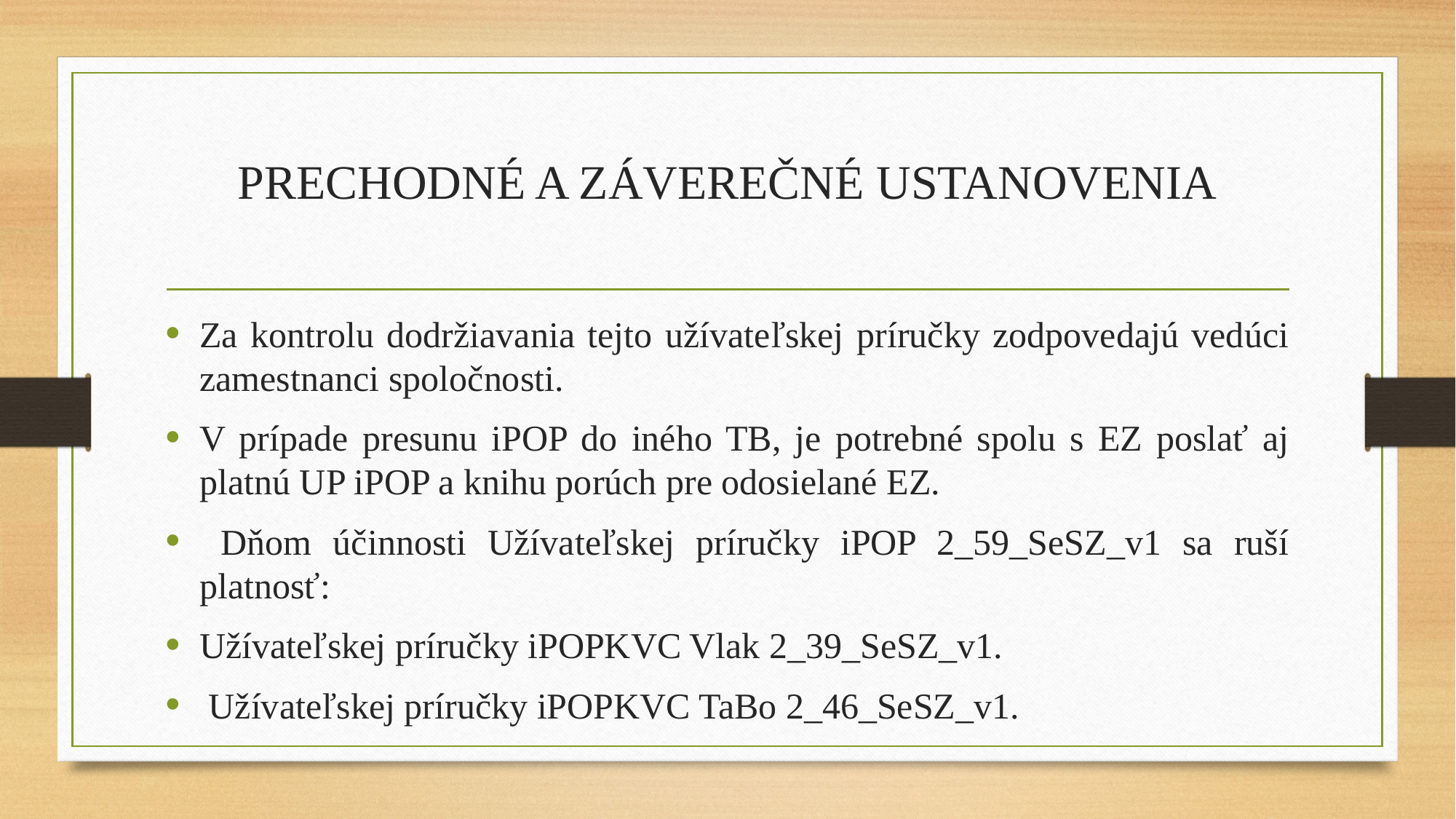

# PRECHODNÉ A ZÁVEREČNÉ USTANOVENIA
Za kontrolu dodržiavania tejto užívateľskej príručky zodpovedajú vedúci zamestnanci spoločnosti.
V prípade presunu iPOP do iného TB, je potrebné spolu s EZ poslať aj platnú UP iPOP a knihu porúch pre odosielané EZ.
 Dňom účinnosti Užívateľskej príručky iPOP 2_59_SeSZ_v1 sa ruší platnosť:
Užívateľskej príručky iPOPKVC Vlak 2_39_SeSZ_v1.
 Užívateľskej príručky iPOPKVC TaBo 2_46_SeSZ_v1.